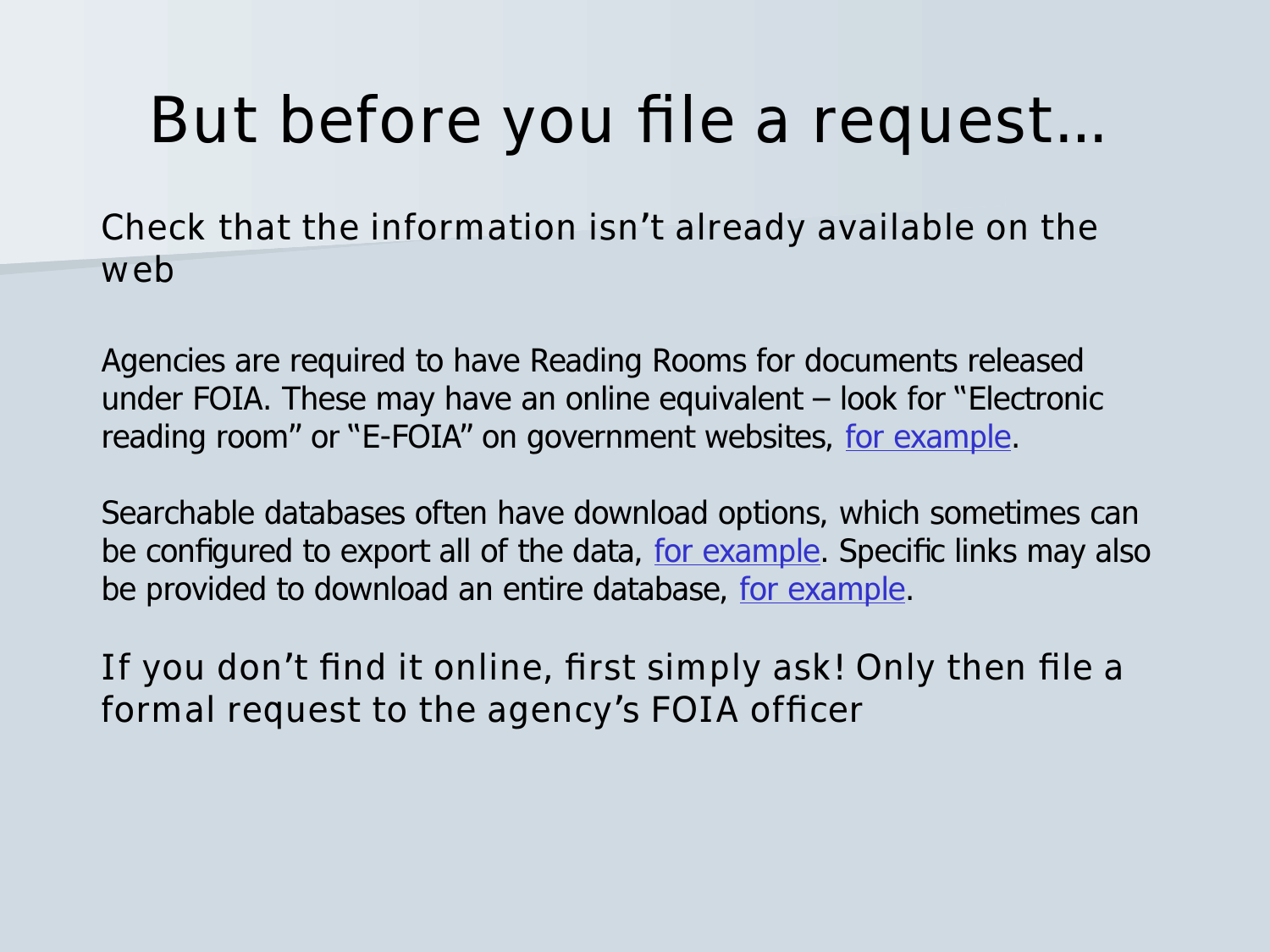

# But before you file a request…
Check that the information isn’t already available on the web

Agencies are required to have Reading Rooms for documents released under FOIA. These may have an online equivalent – look for “Electronic reading room” or “E-FOIA” on government websites, for example.

Searchable databases often have download options, which sometimes can be configured to export all of the data, for example. Specific links may also be provided to download an entire database, for example.

If you don’t find it online, first simply ask! Only then file a formal request to the agency’s FOIA officer